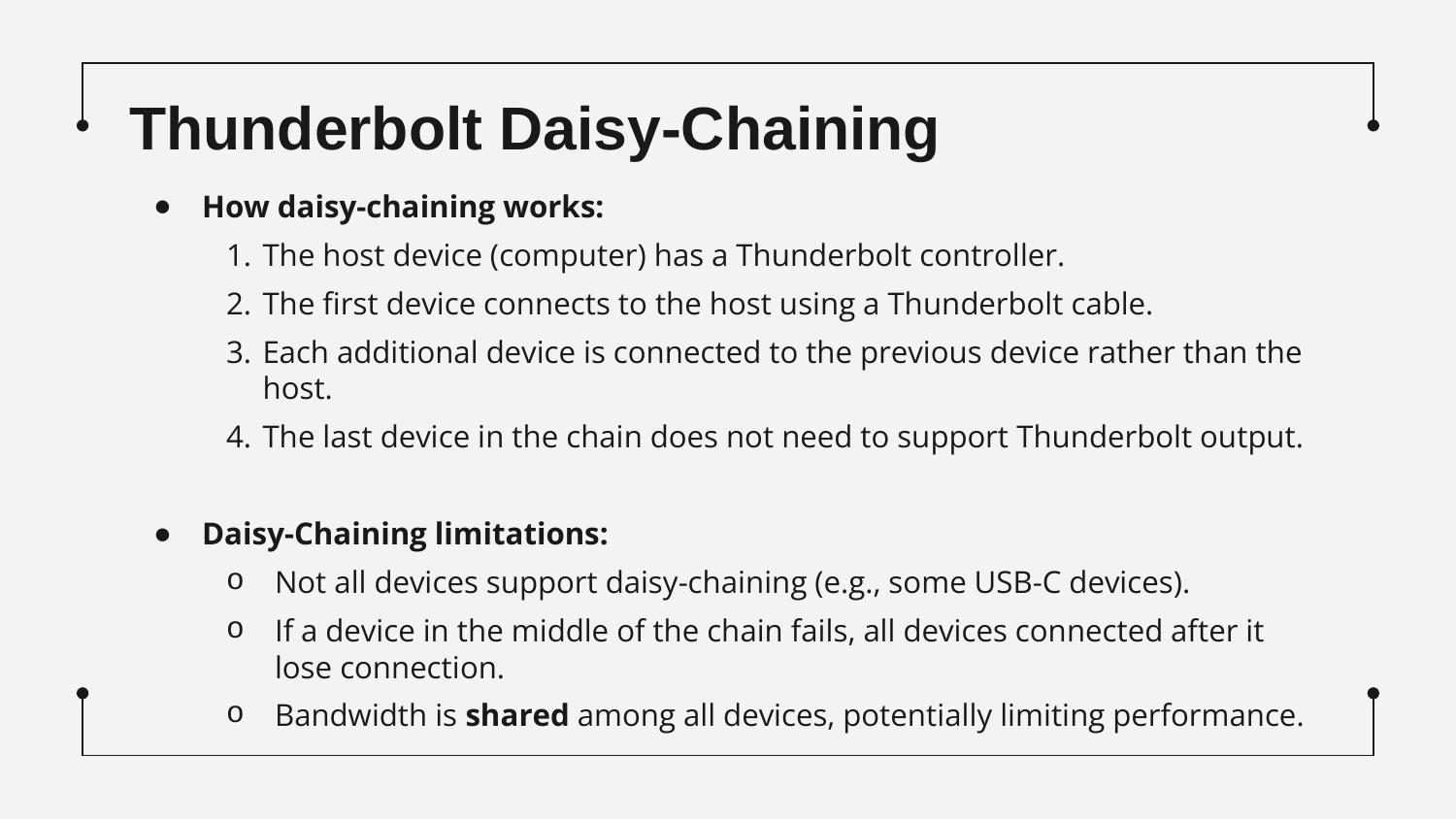

# Thunderbolt Daisy-Chaining
How daisy-chaining works:
The host device (computer) has a Thunderbolt controller.
The first device connects to the host using a Thunderbolt cable.
Each additional device is connected to the previous device rather than the host.
The last device in the chain does not need to support Thunderbolt output.

Daisy-Chaining limitations:
Not all devices support daisy-chaining (e.g., some USB-C devices).
If a device in the middle of the chain fails, all devices connected after it lose connection.
Bandwidth is shared among all devices, potentially limiting performance.